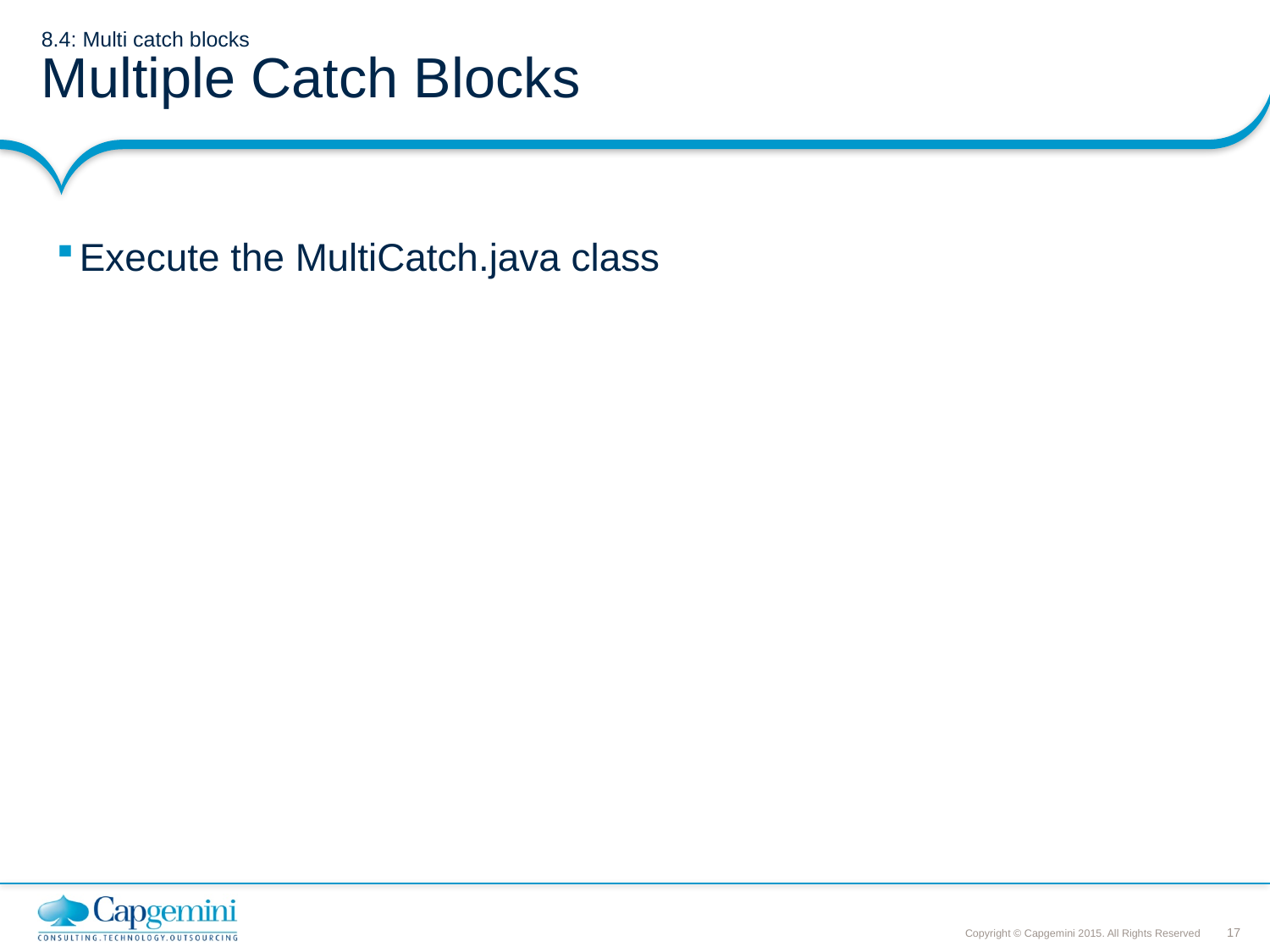

# 8.4: Multi catch blocks Multiple Catch Blocks
Execute the MultiCatch.java class